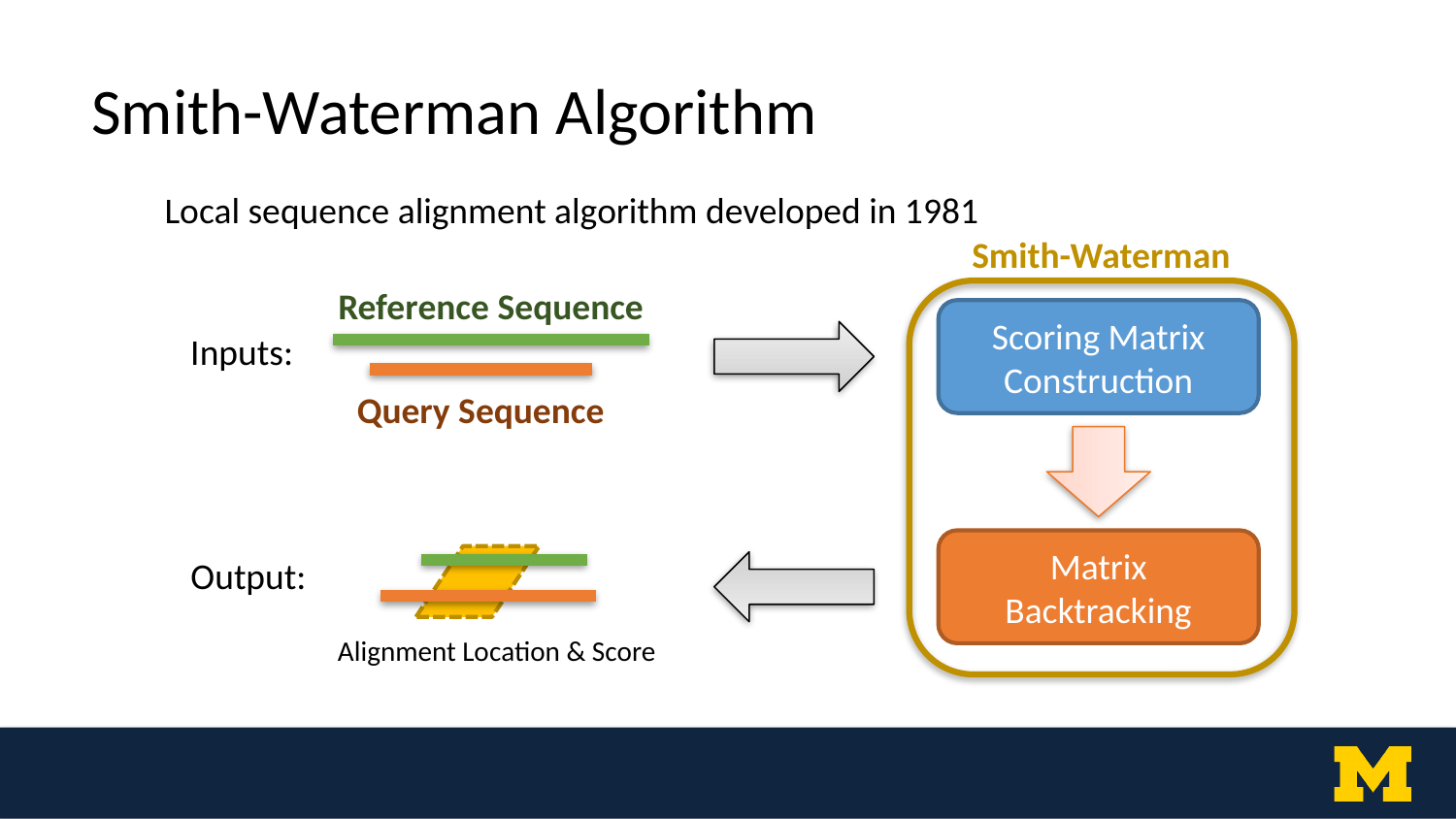

Smith-Waterman Algorithm
Local sequence alignment algorithm developed in 1981
Smith-Waterman

Scoring Matrix Construction

Matrix Backtracking
Reference Sequence
Query Sequence
Inputs:

Output:

Alignment Location & Score